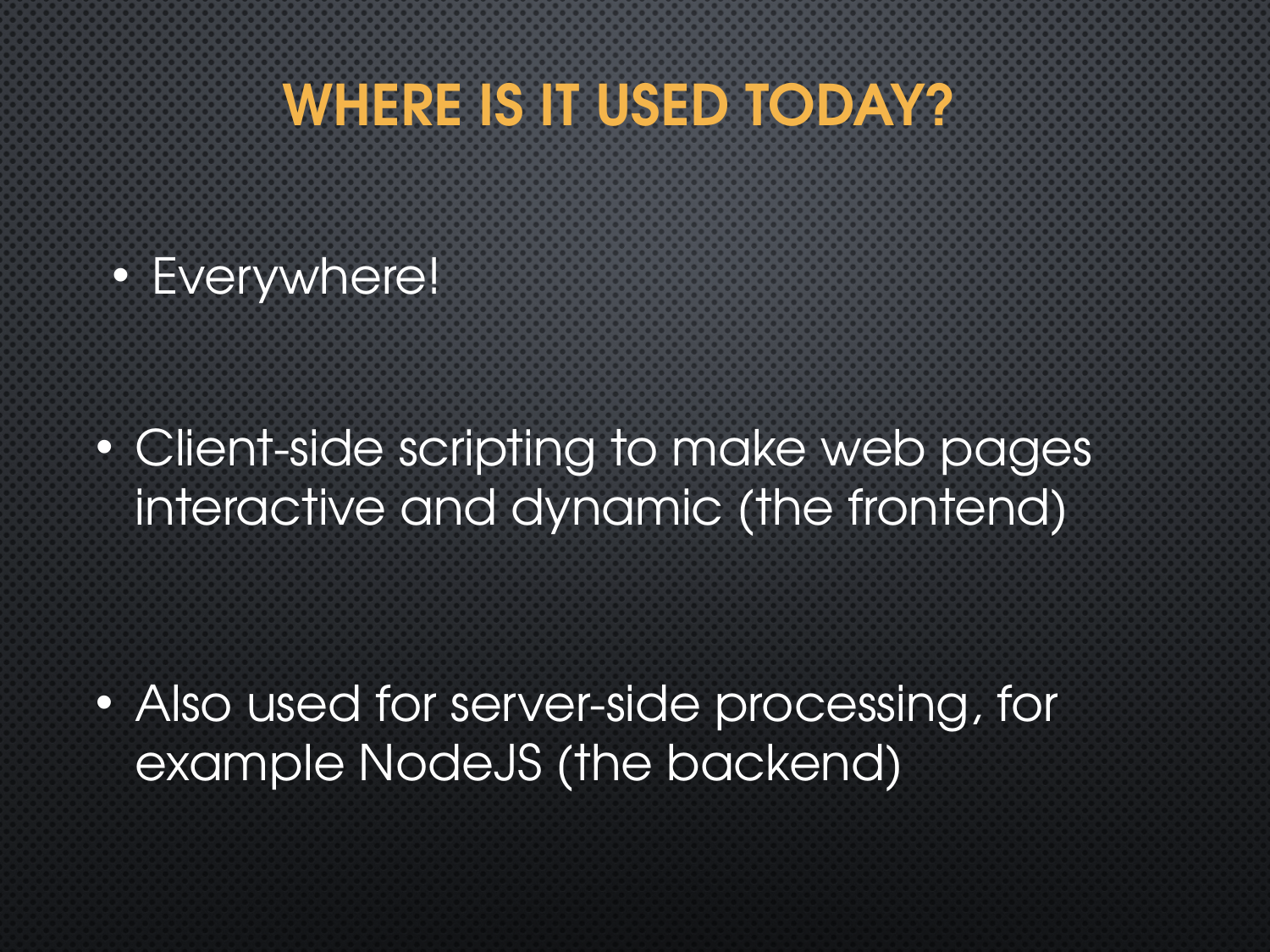

# Where is it used today?
Everywhere!
Client-side scripting to make web pages interactive and dynamic (the frontend)
Also used for server-side processing, for example NodeJS (the backend)